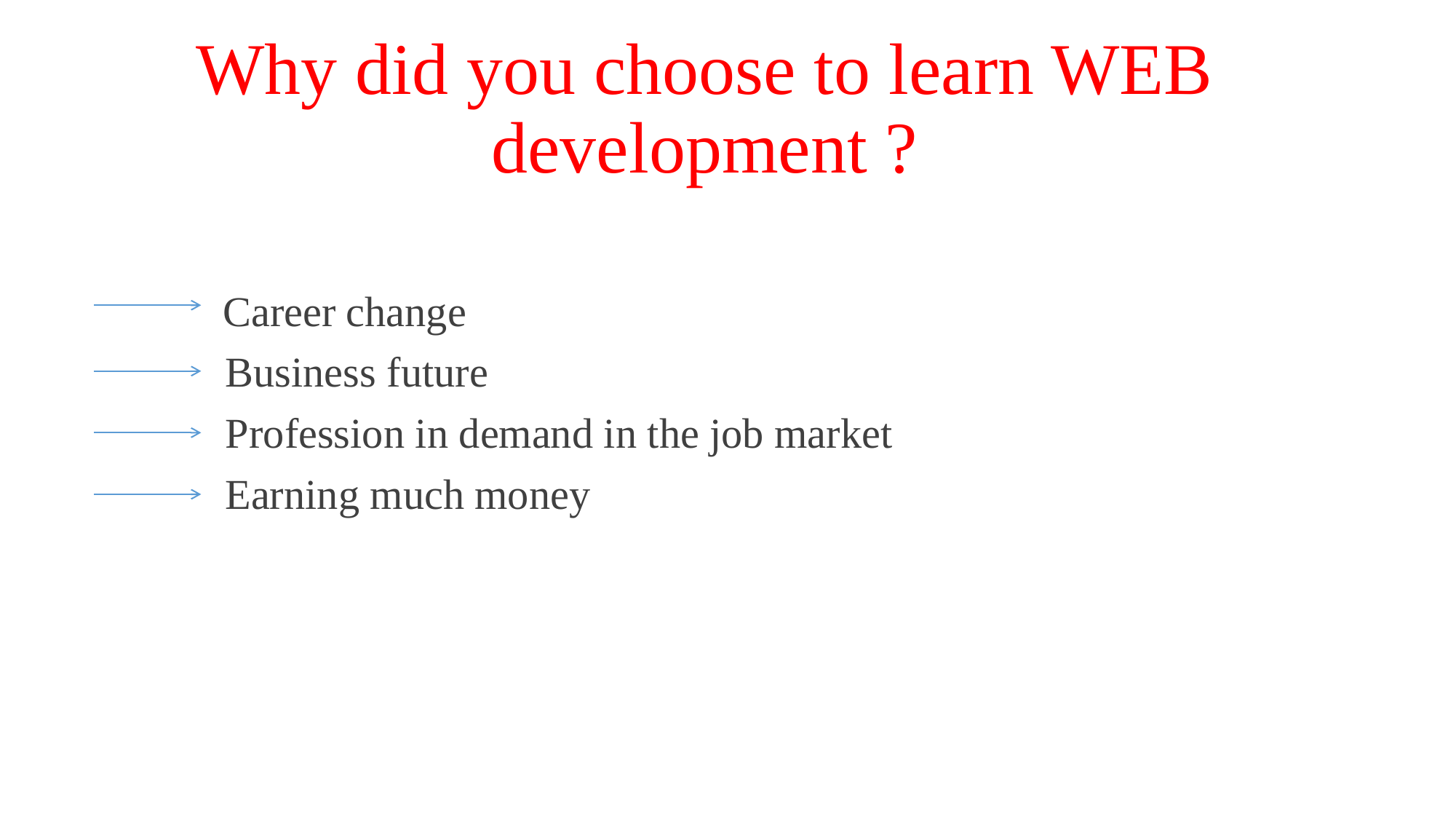

# Why did you choose to learn WEB development ?

              Career change
             Business future
             Profession in demand in the job market
             Earning much money